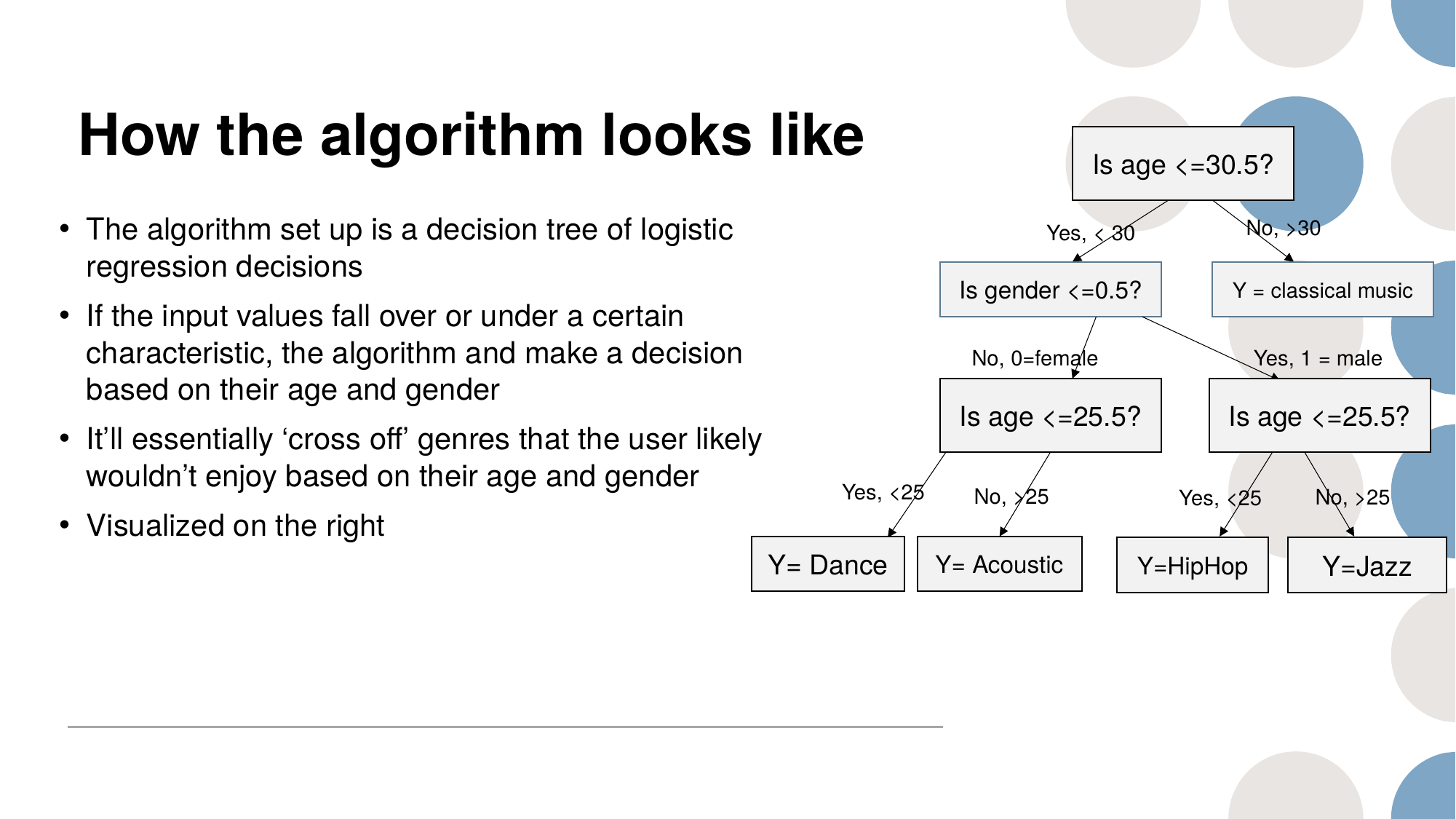

# How the algorithm looks like
Is age <=30.5?
The algorithm set up is a decision tree of logistic regression decisions
If the input values fall over or under a certain characteristic, the algorithm and make a decision based on their age and gender
It’ll essentially ‘cross off’ genres that the user likely wouldn’t enjoy based on their age and gender
Visualized on the right
No, >30
Yes, < 30
Is gender <=0.5?
Y = classical music
No, 0=female
Yes, 1 = male
Is age <=25.5?
Is age <=25.5?
Yes, <25
No, >25
No, >25
Yes, <25
Y= Dance
Y= Acoustic
Y=HipHop
Y=Jazz